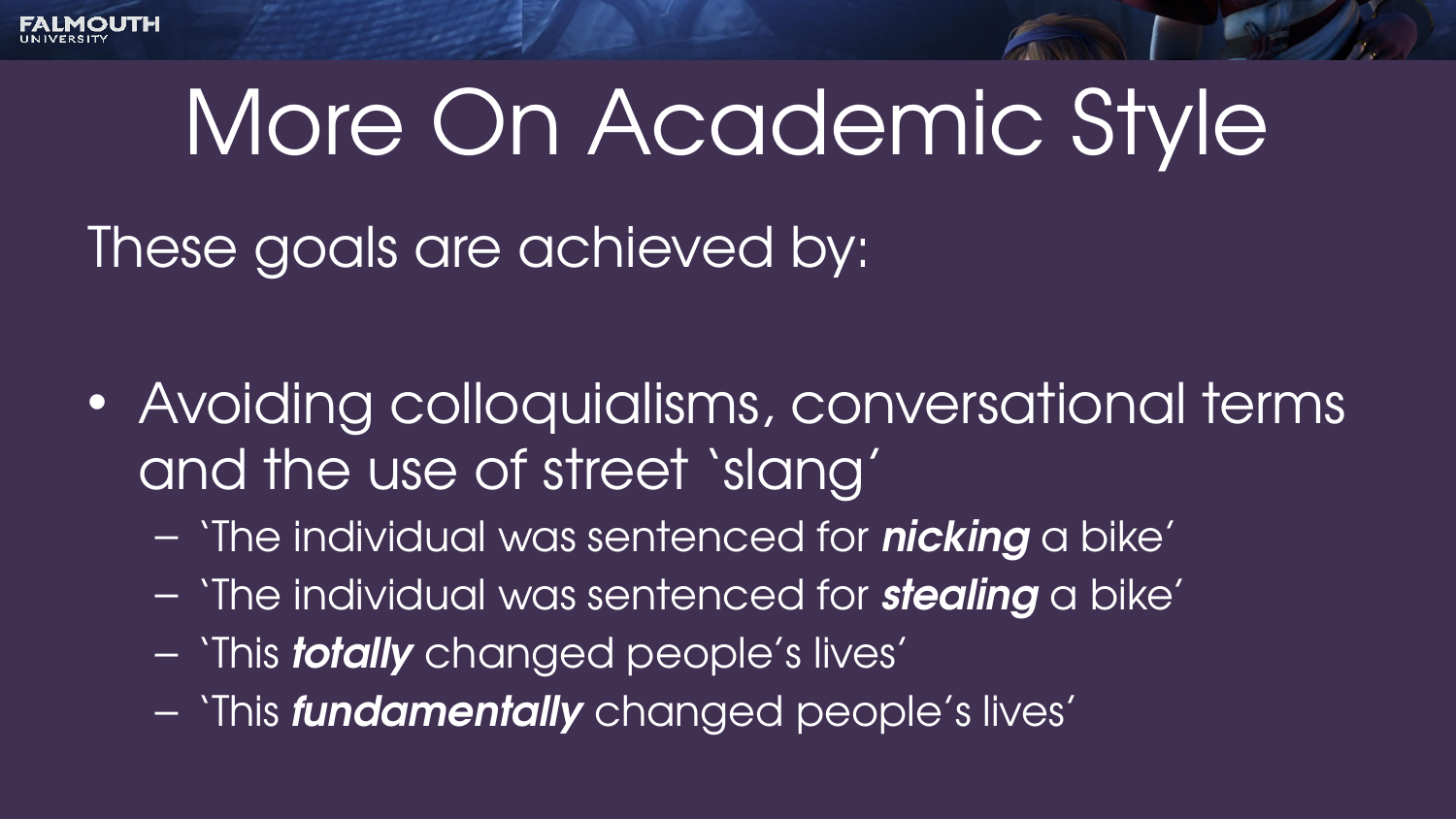

# More On Academic Style
These goals are achieved by:

Avoiding colloquialisms, conversational terms and the use of street ‘slang’
‘The individual was sentenced for nicking a bike’
‘The individual was sentenced for stealing a bike’
‘This totally changed people’s lives’
‘This fundamentally changed people’s lives’